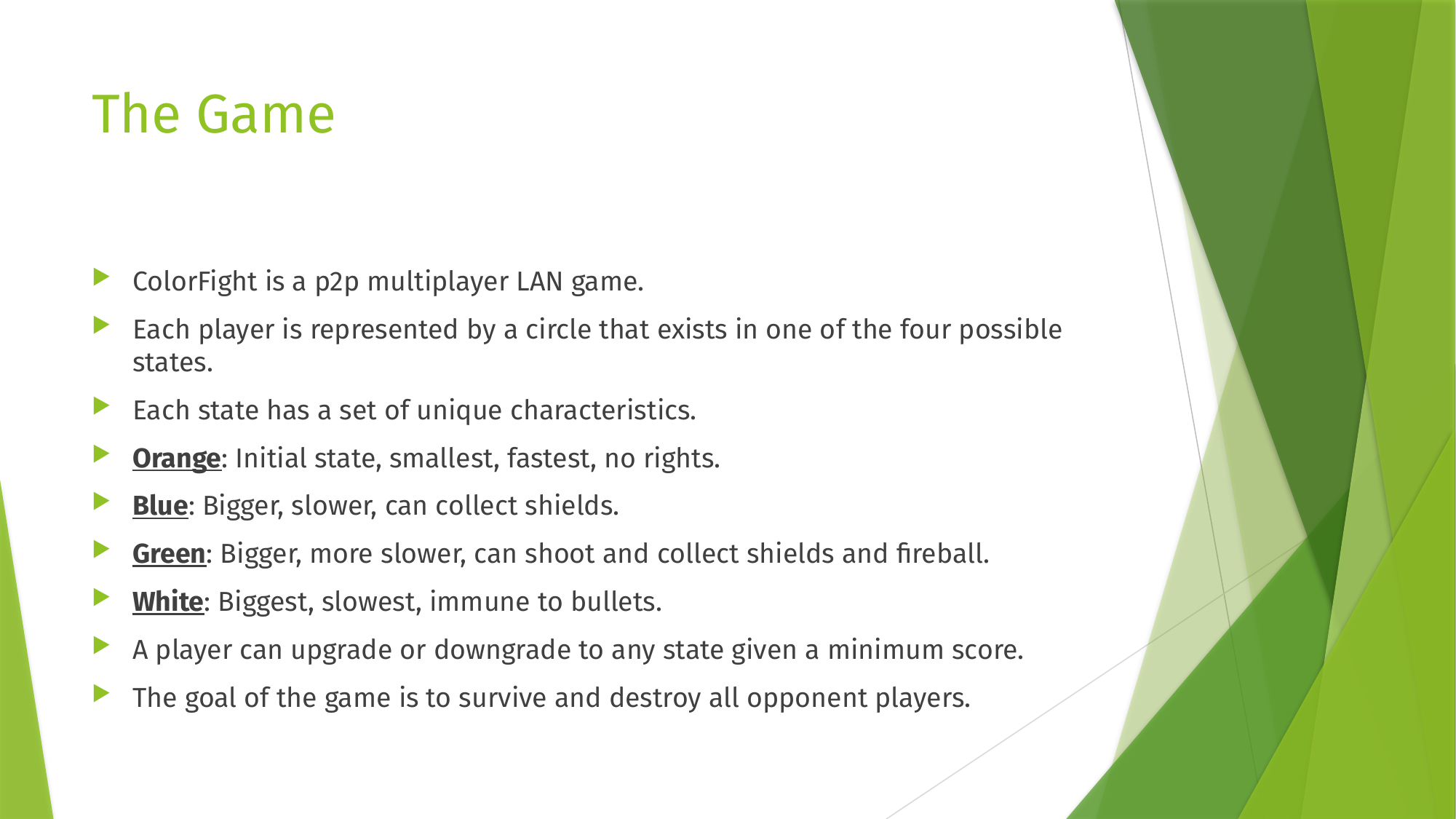

# The Game
ColorFight is a p2p multiplayer LAN game.
Each player is represented by a circle that exists in one of the four possible states.
Each state has a set of unique characteristics.
Orange: Initial state, smallest, fastest, no rights.
Blue: Bigger, slower, can collect shields.
Green: Bigger, more slower, can shoot and collect shields and fireball.
White: Biggest, slowest, immune to bullets.
A player can upgrade or downgrade to any state given a minimum score.
The goal of the game is to survive and destroy all opponent players.